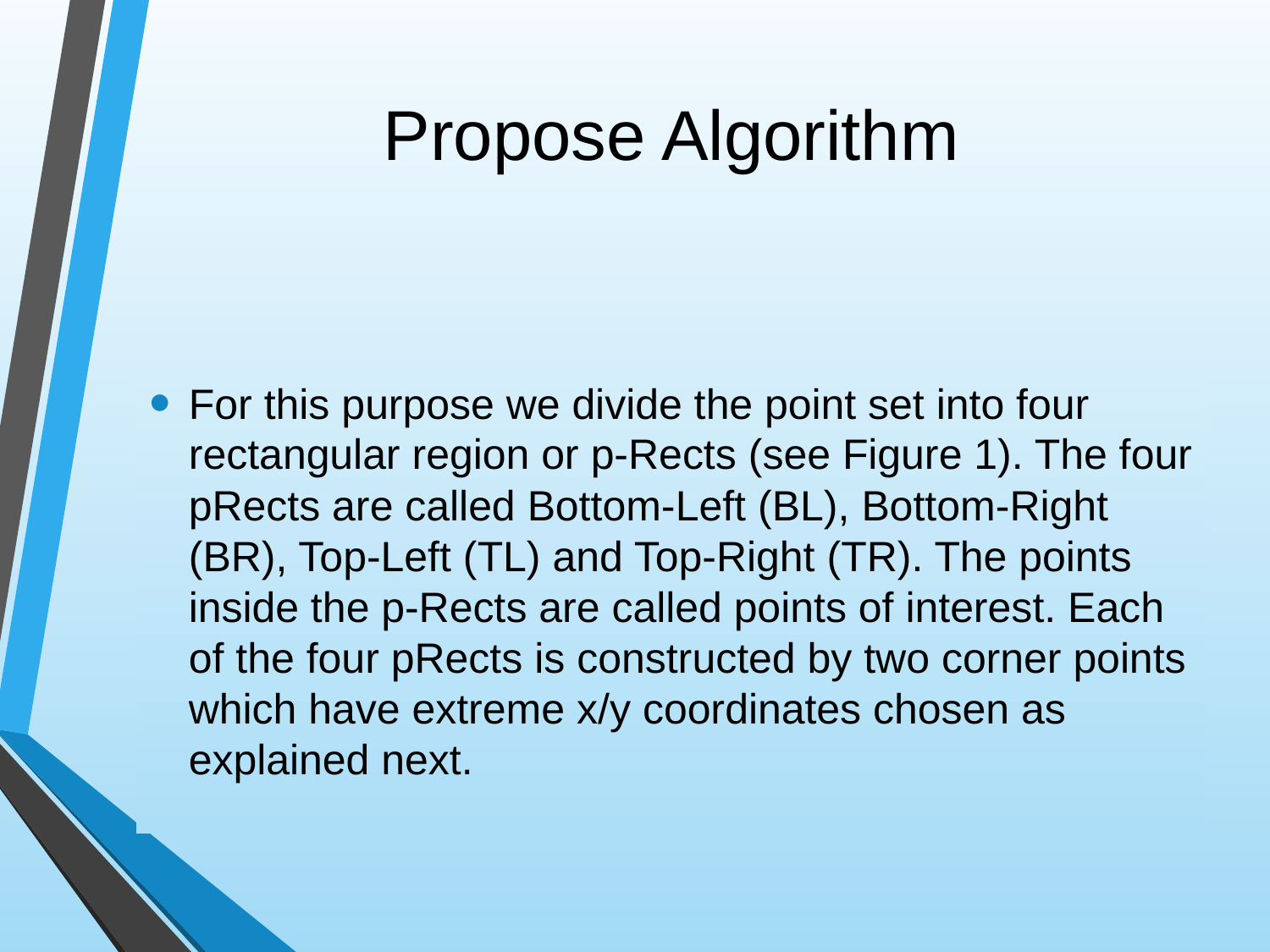

# Propose Algorithm
For this purpose we divide the point set into four rectangular region or p-Rects (see Figure 1). The four pRects are called Bottom-Left (BL), Bottom-Right (BR), Top-Left (TL) and Top-Right (TR). The points inside the p-Rects are called points of interest. Each of the four pRects is constructed by two corner points which have extreme x/y coordinates chosen as explained next.